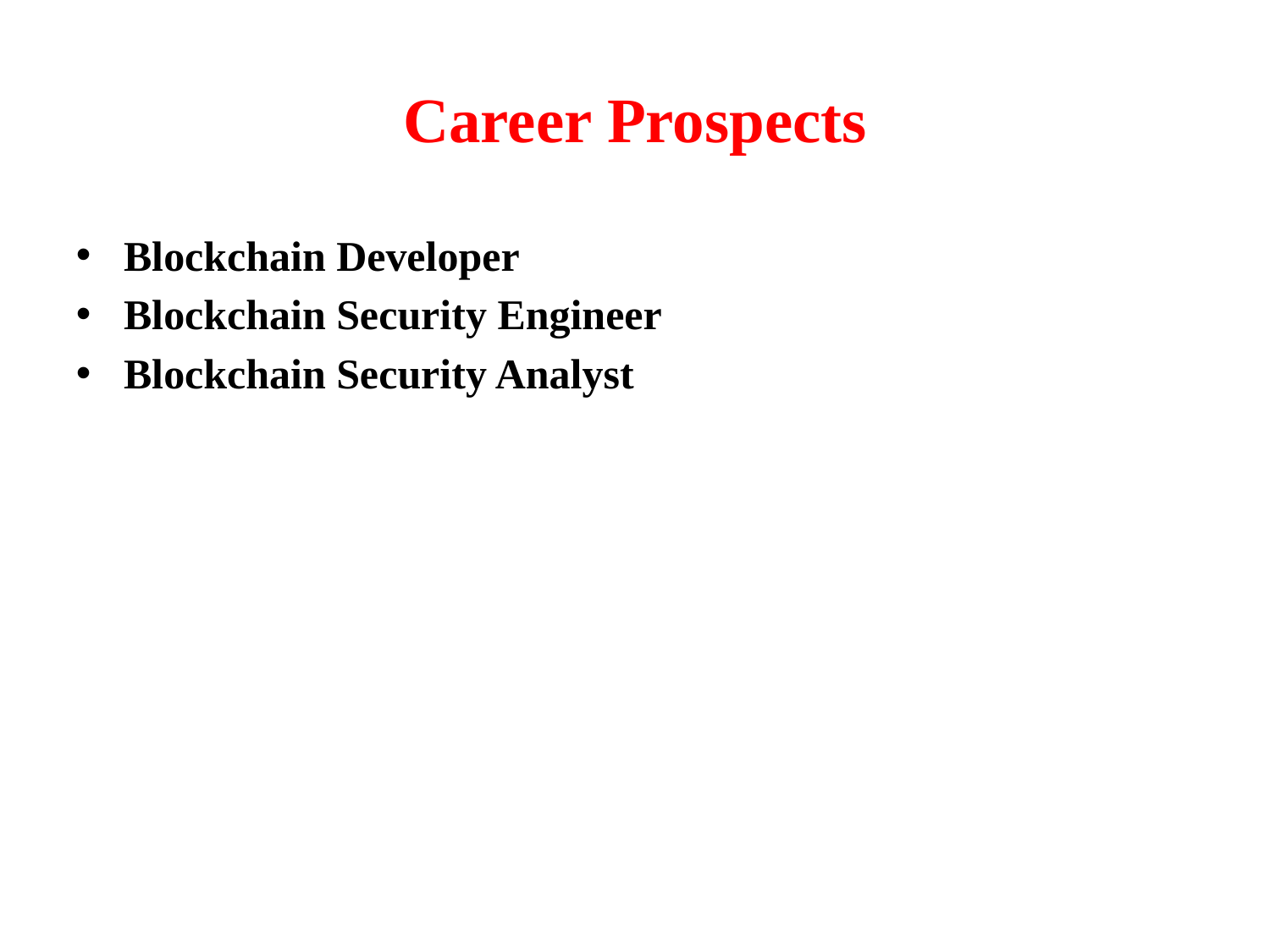

# Career Prospects
Blockchain Developer
Blockchain Security Engineer
Blockchain Security Analyst